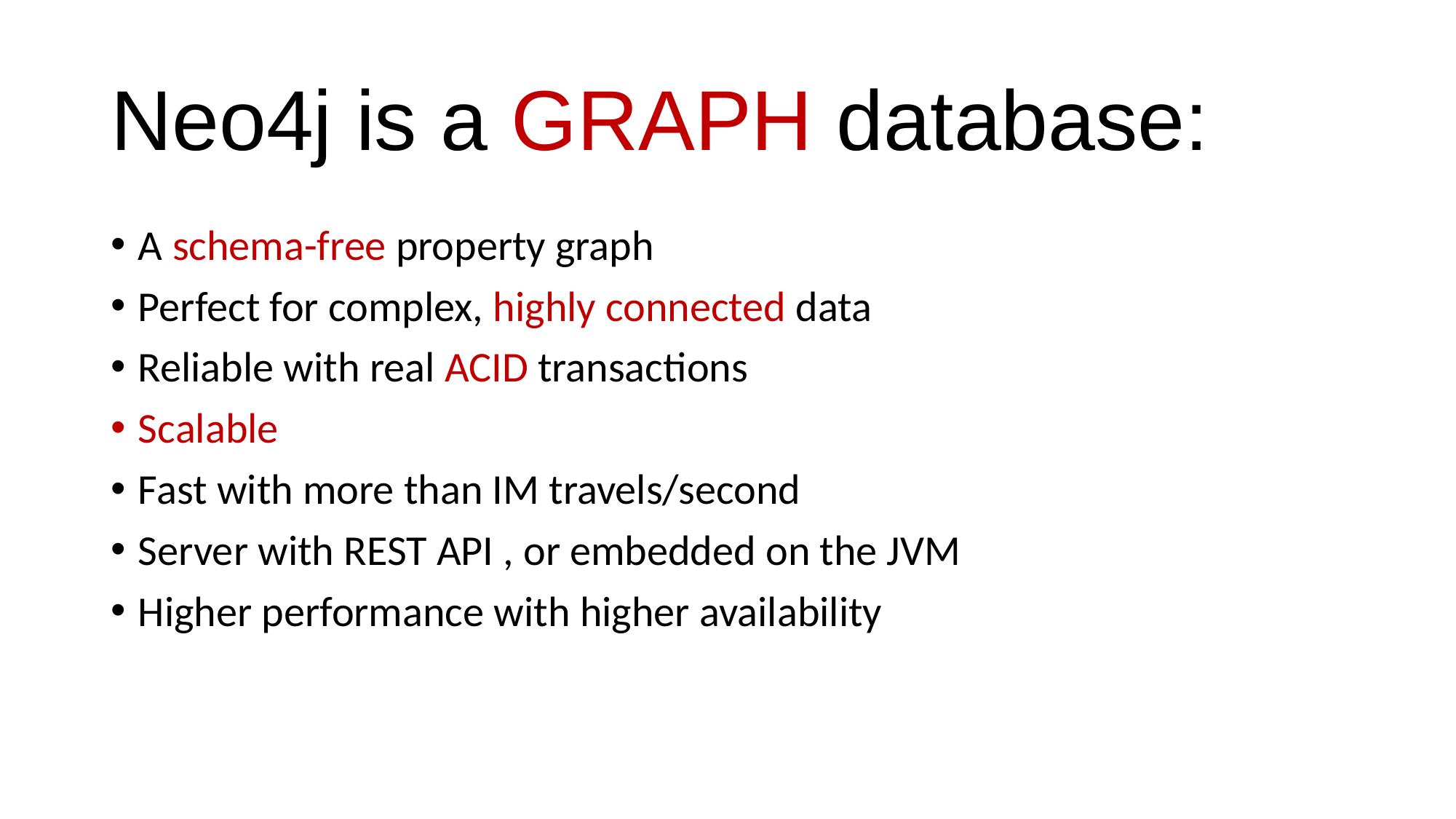

# Neo4j is a GRAPH database:
A schema-free property graph
Perfect for complex, highly connected data
Reliable with real ACID transactions
Scalable
Fast with more than IM travels/second
Server with REST API , or embedded on the JVM
Higher performance with higher availability